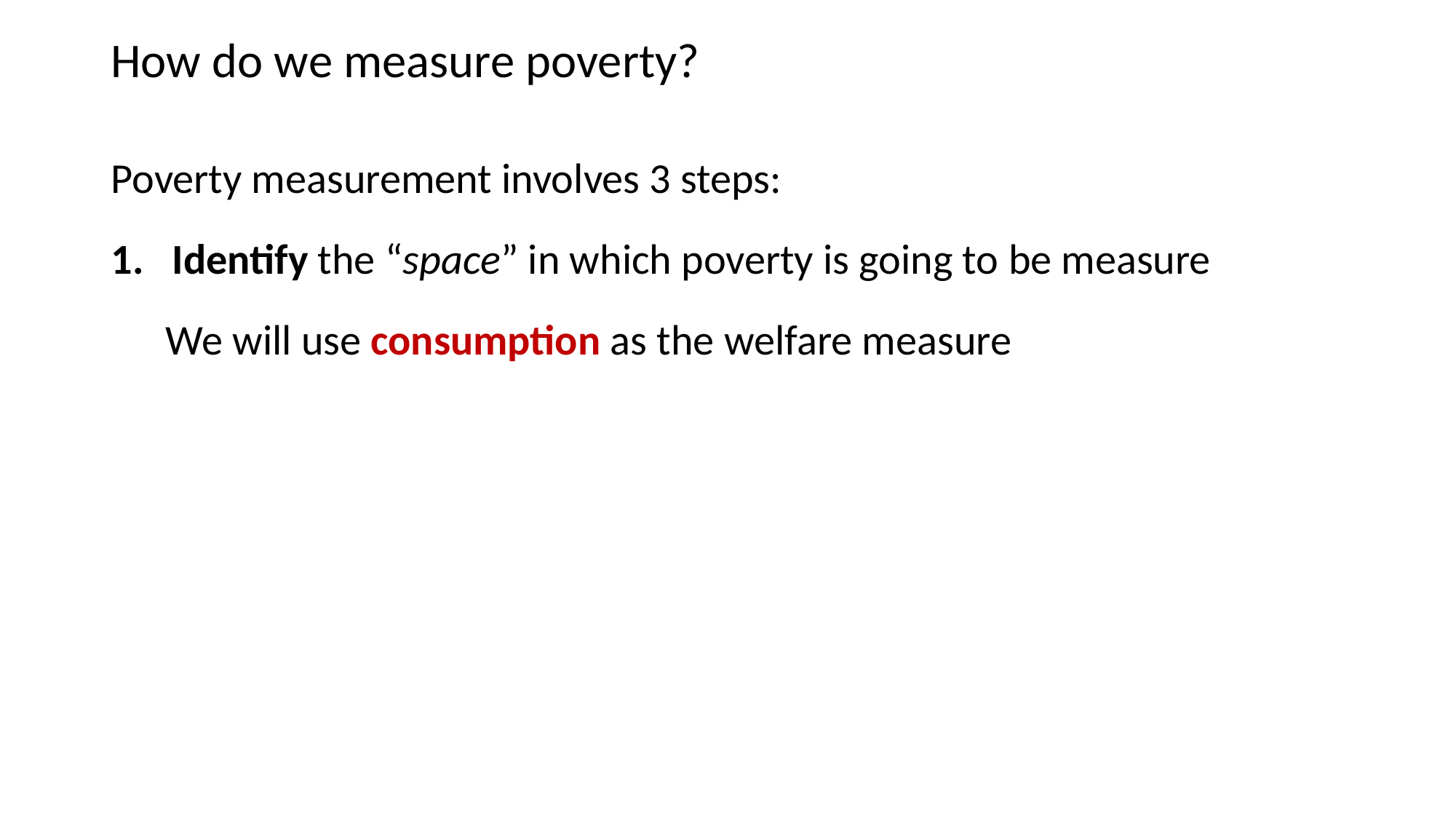

# How do we measure poverty?
Poverty measurement involves 3 steps:
Identify the “space” in which poverty is going to be measure
We will use consumption as the welfare measure